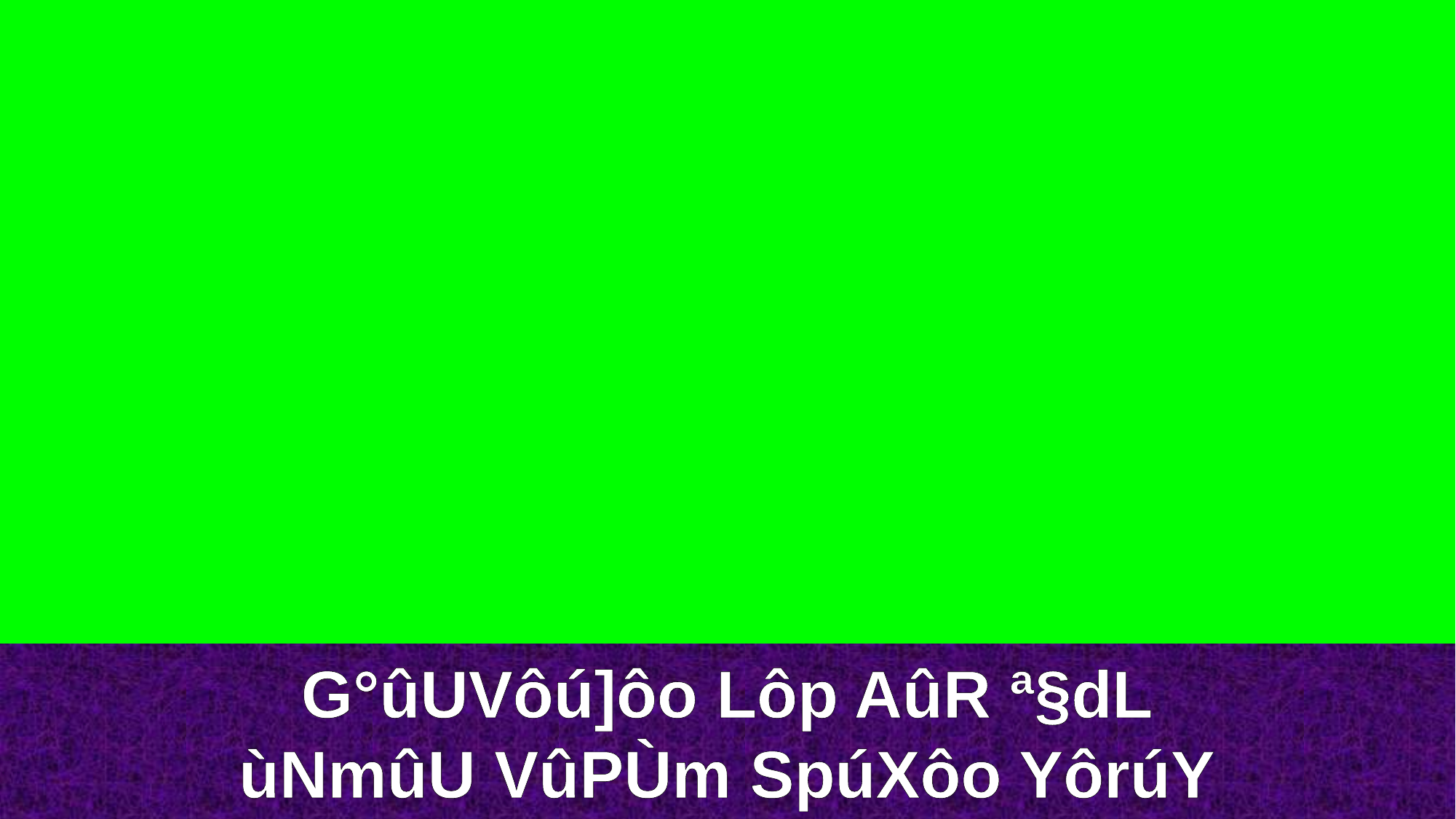

G°ûUVôú]ôo Lôp AûR ª§dL
ùNmûU VûPÙm SpúXôo YôrúY